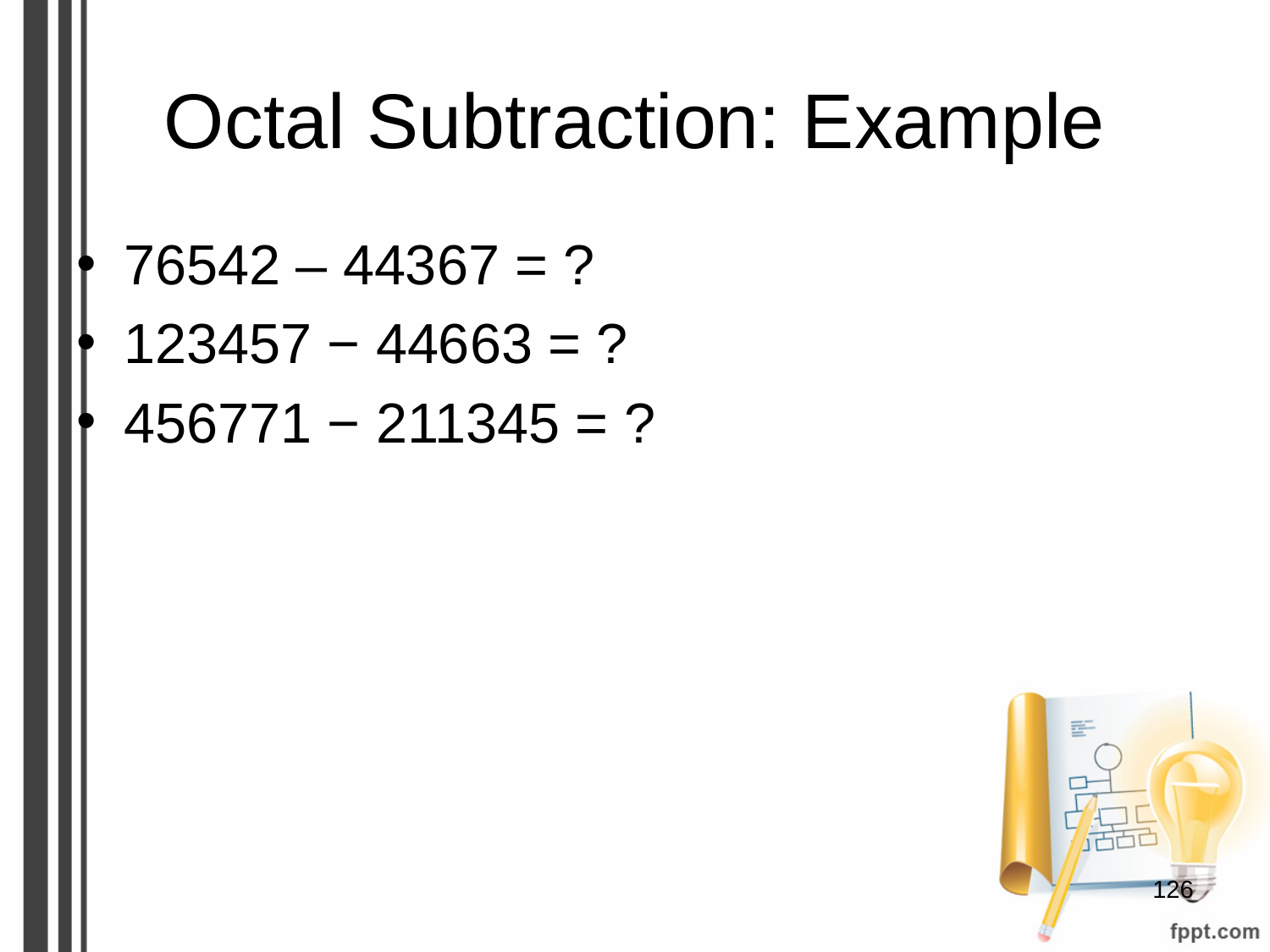

# Octal Subtraction: Example
76542 – 44367 = ?
123457 − 44663 = ?
456771 − 211345 = ?
126